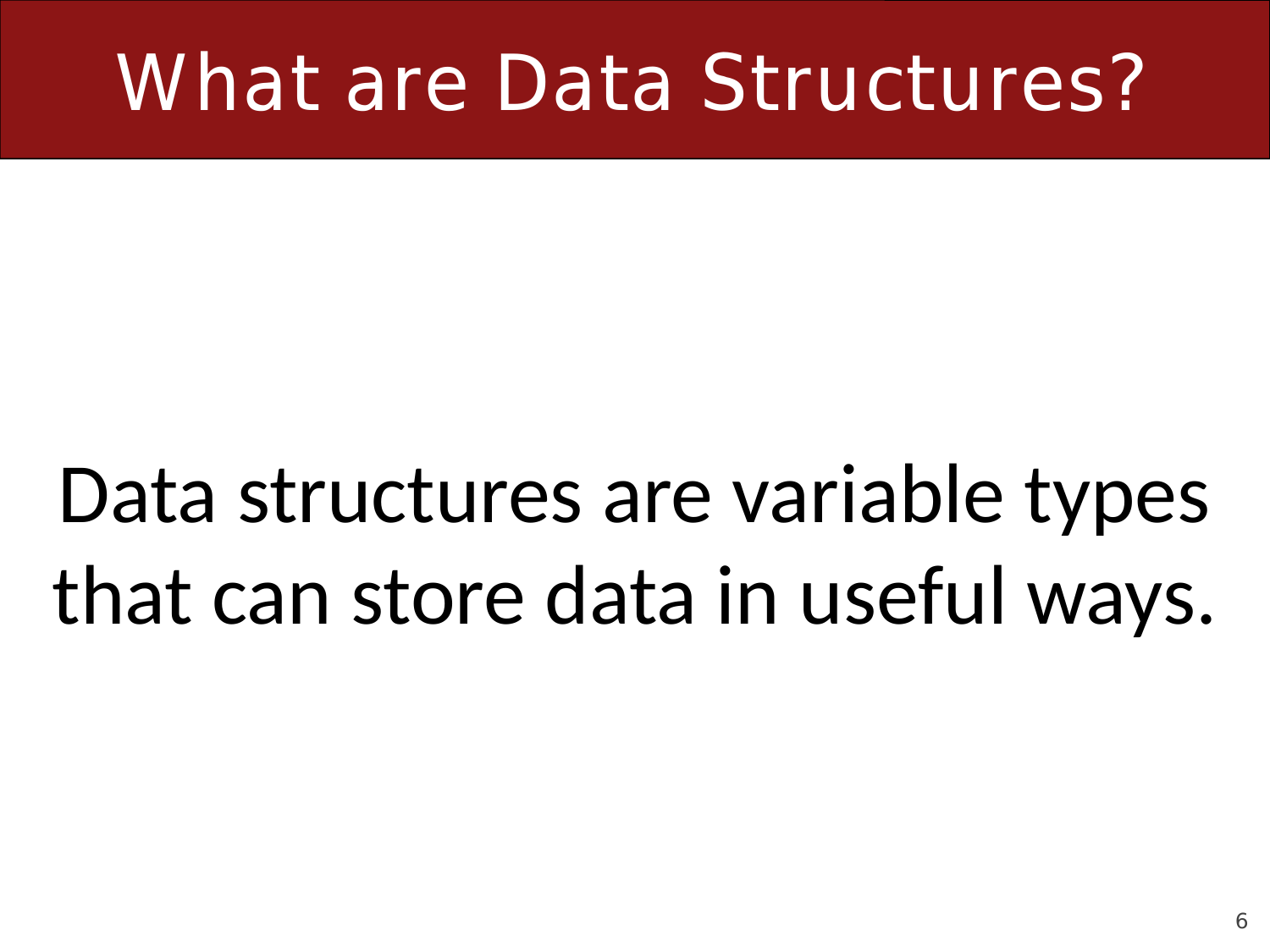

# What are Data Structures?
Data structures are variable types that can store data in useful ways.